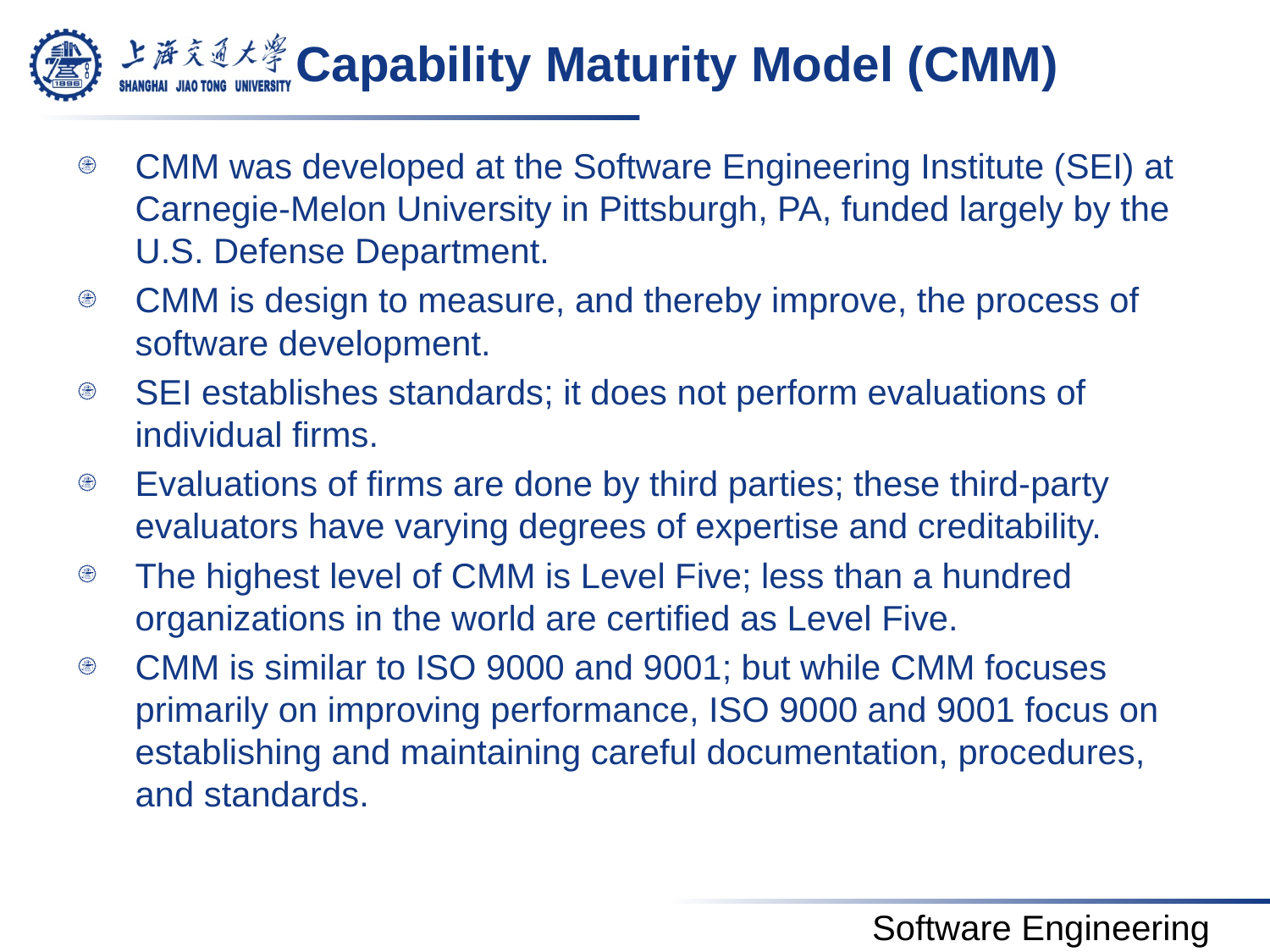

# Capability Maturity Model (CMM)
CMM was developed at the Software Engineering Institute (SEI) at Carnegie-Melon University in Pittsburgh, PA, funded largely by the U.S. Defense Department.
CMM is design to measure, and thereby improve, the process of software development.
SEI establishes standards; it does not perform evaluations of individual firms.
Evaluations of firms are done by third parties; these third-party evaluators have varying degrees of expertise and creditability.
The highest level of CMM is Level Five; less than a hundred organizations in the world are certified as Level Five.
CMM is similar to ISO 9000 and 9001; but while CMM focuses primarily on improving performance, ISO 9000 and 9001 focus on establishing and maintaining careful documentation, procedures, and standards.